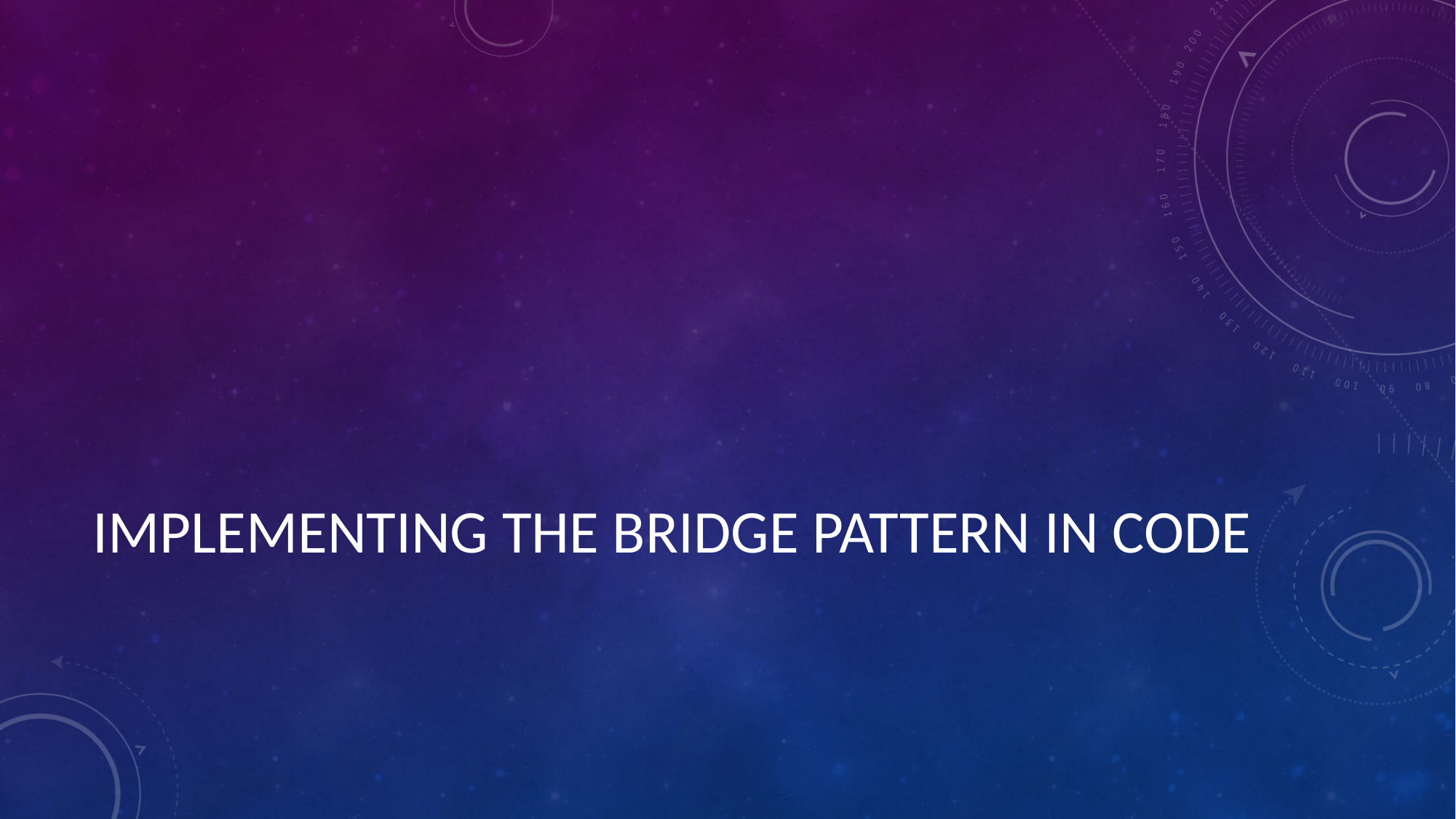

# Implementing The Bridge Pattern in Code